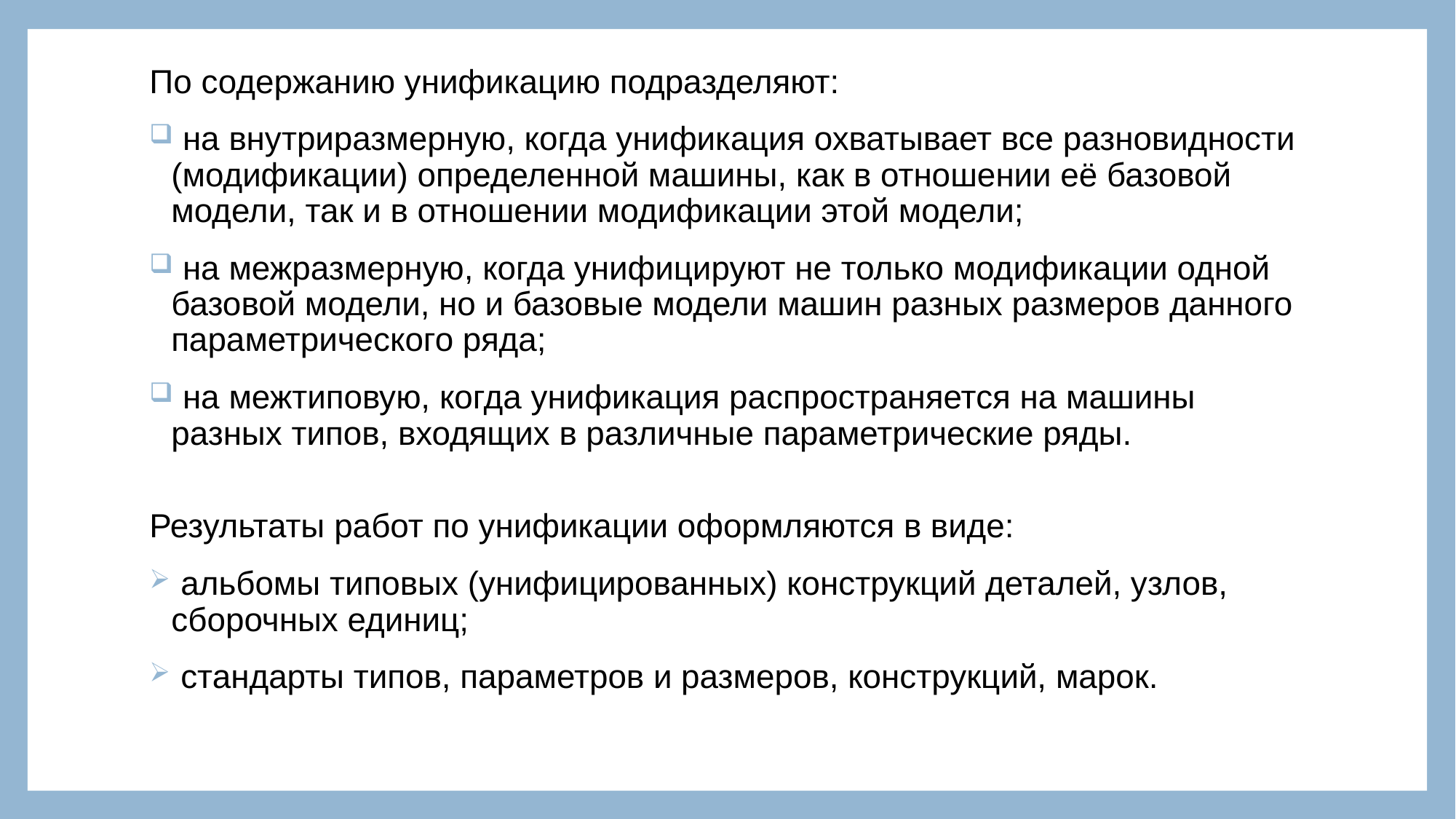

#
По содержанию унификацию подразделяют:
 на внутриразмерную, когда унификация охватывает все разновидности (модификации) определенной машины, как в отношении её базовой модели, так и в отношении модификации этой модели;
 на межразмерную, когда унифицируют не только модификации одной базовой модели, но и базовые модели машин разных размеров данного параметрического ряда;
 на межтиповую, когда унификация распространяется на машины разных типов, входящих в различные параметрические ряды.
Результаты работ по унификации оформляются в виде:
 альбомы типовых (унифицированных) конструкций деталей, узлов,     сборочных единиц;
 стандарты типов, параметров и размеров, конструкций, марок.